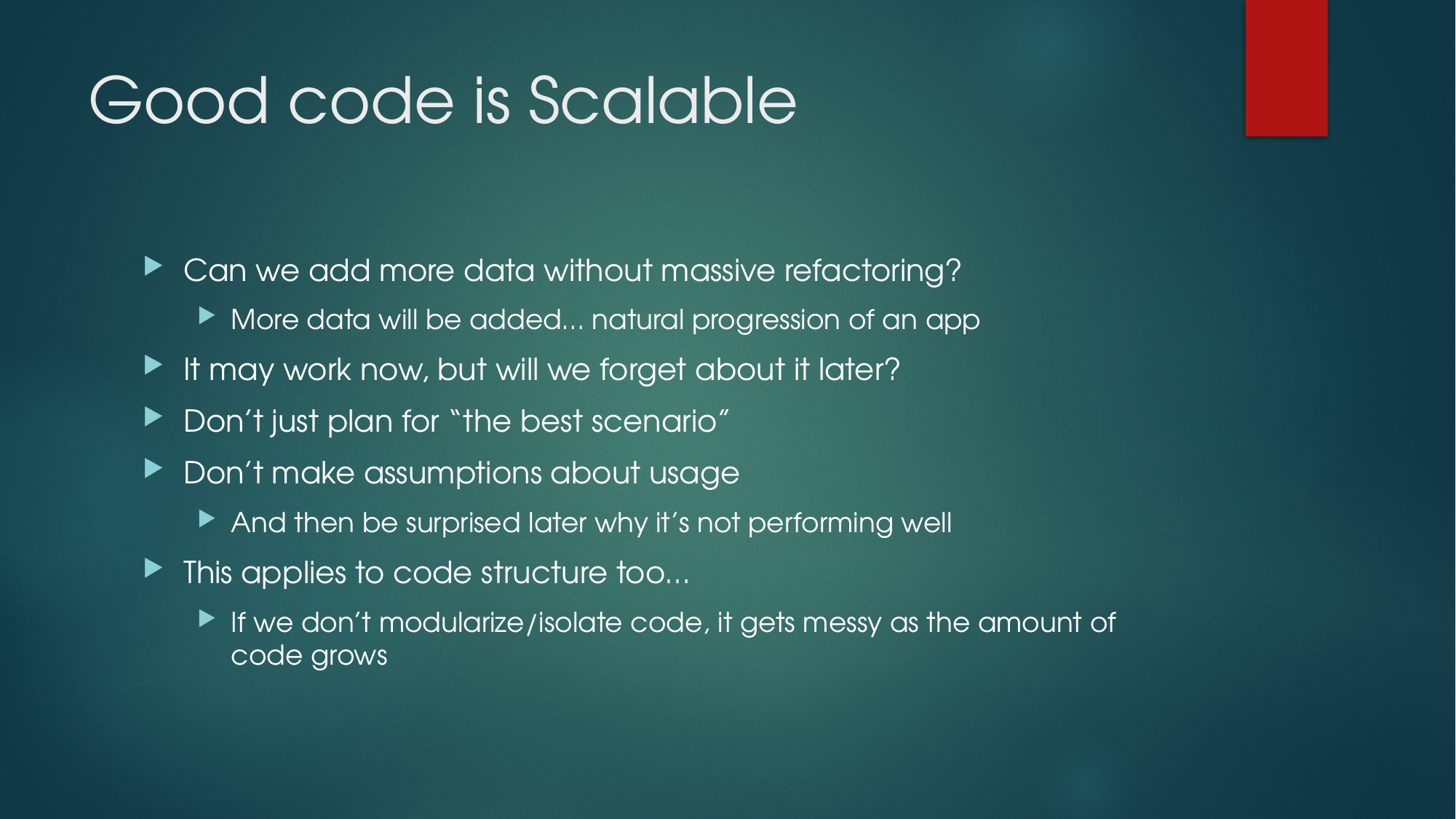

# Good code is Scalable
Can we add more data without massive refactoring?
More data will be added… natural progression of an app
It may work now, but will we forget about it later?
Don’t just plan for “the best scenario”
Don’t make assumptions about usage
And then be surprised later why it’s not performing well
This applies to code structure too…
If we don’t modularize/isolate code, it gets messy as the amount of code grows